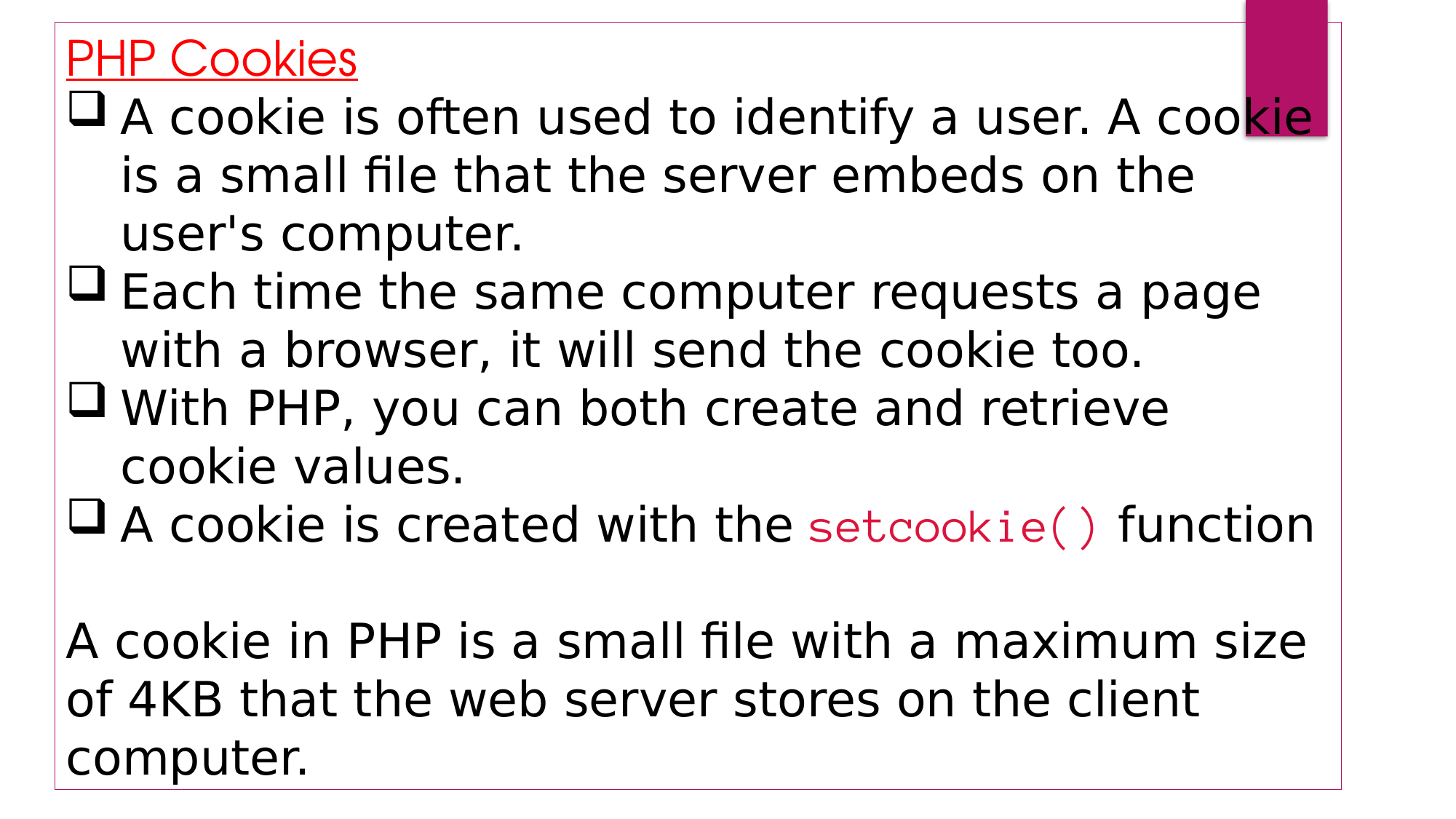

PHP Cookies
A cookie is often used to identify a user. A cookie is a small file that the server embeds on the user's computer.
Each time the same computer requests a page with a browser, it will send the cookie too.
With PHP, you can both create and retrieve cookie values.
A cookie is created with the setcookie() function
A cookie in PHP is a small file with a maximum size of 4KB that the web server stores on the client computer.